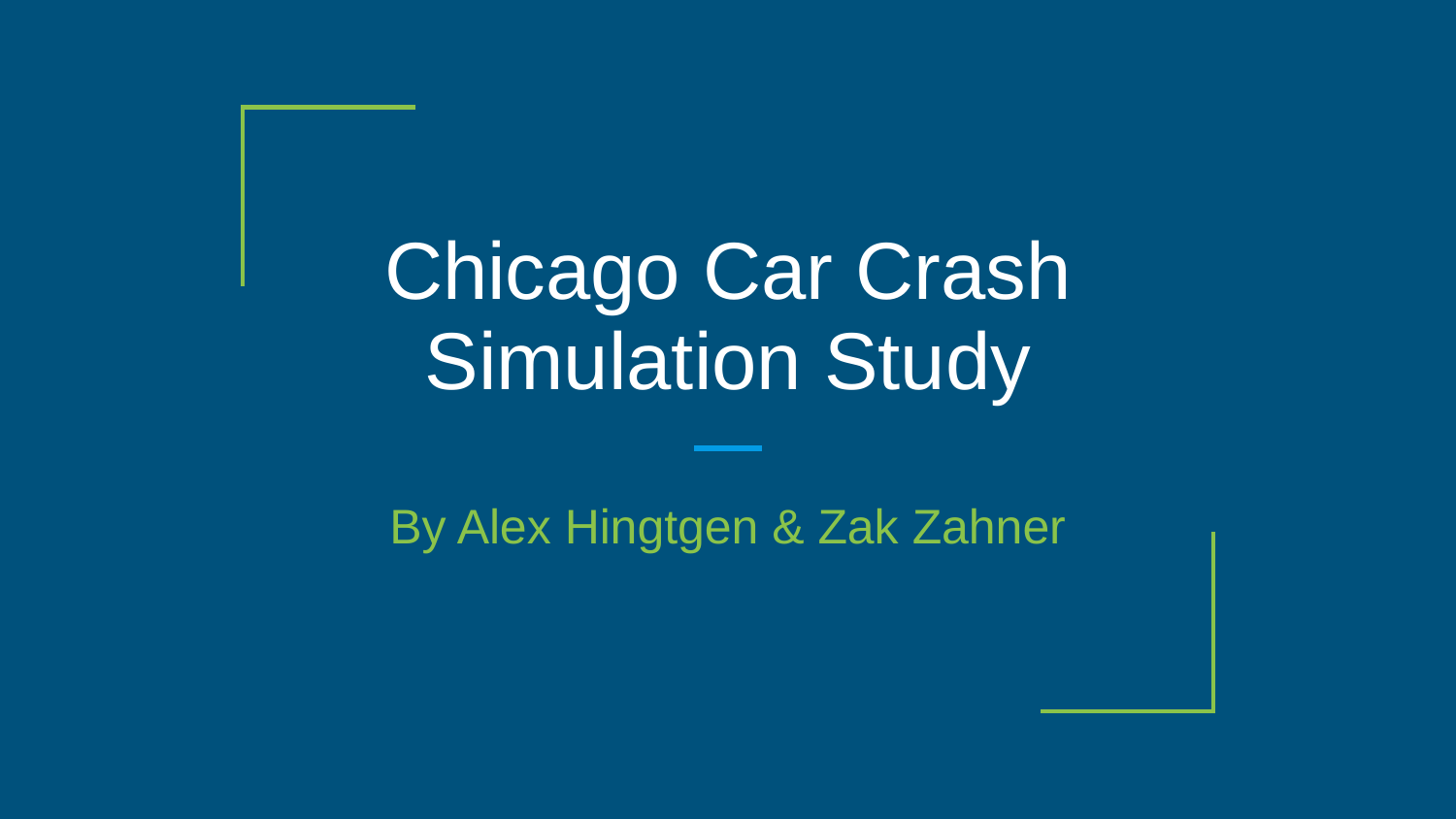

# Chicago Car Crash Simulation Study
By Alex Hingtgen & Zak Zahner